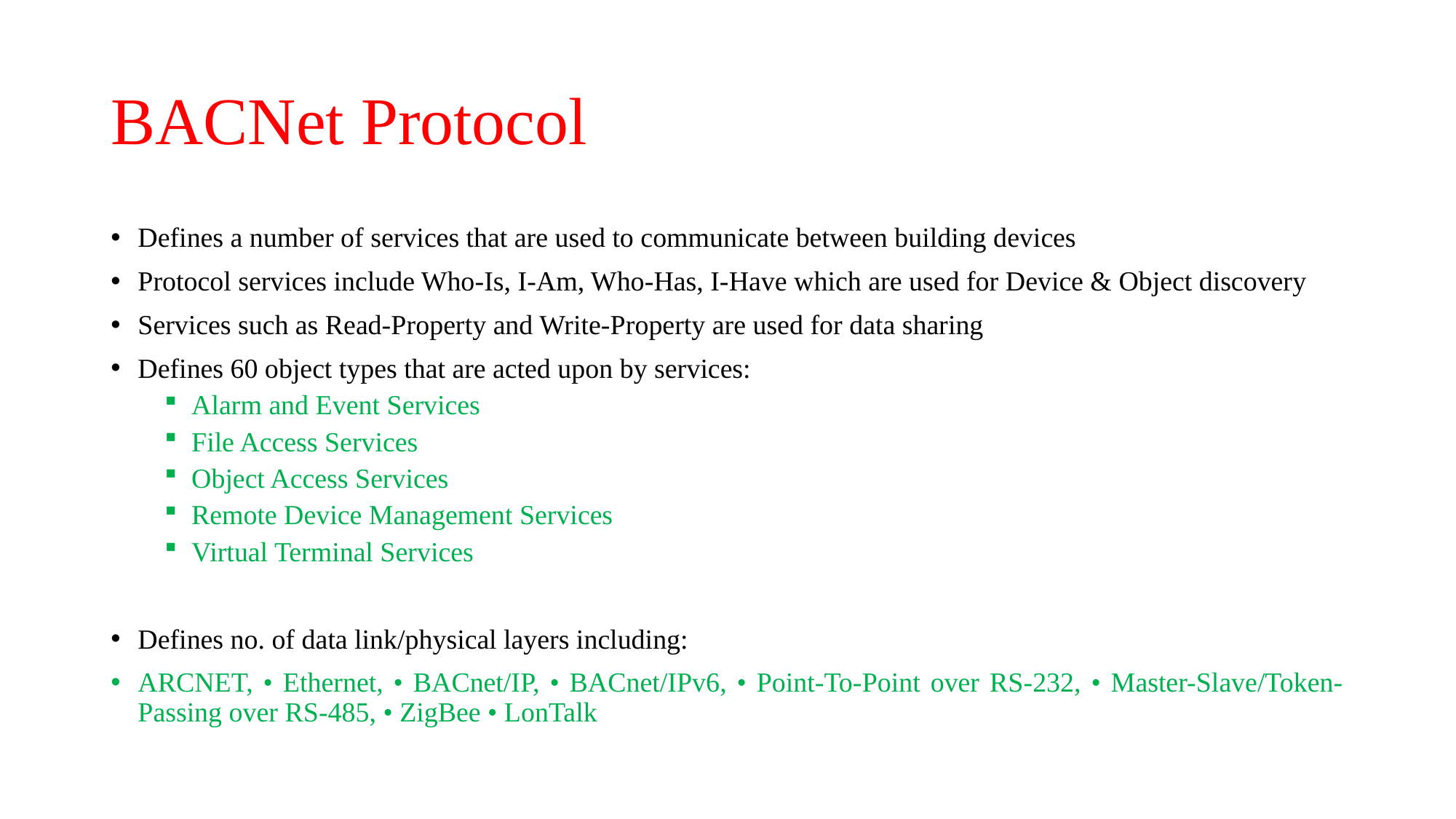

# BACNet Protocol
Defines a number of services that are used to communicate between building devices
Protocol services include Who-Is, I-Am, Who-Has, I-Have which are used for Device & Object discovery
Services such as Read-Property and Write-Property are used for data sharing
Defines 60 object types that are acted upon by services:
Alarm and Event Services
File Access Services
Object Access Services
Remote Device Management Services
Virtual Terminal Services

Defines no. of data link/physical layers including:
ARCNET, • Ethernet, • BACnet/IP, • BACnet/IPv6, • Point-To-Point over RS-232, • Master-Slave/Token-Passing over RS-485, • ZigBee • LonTalk